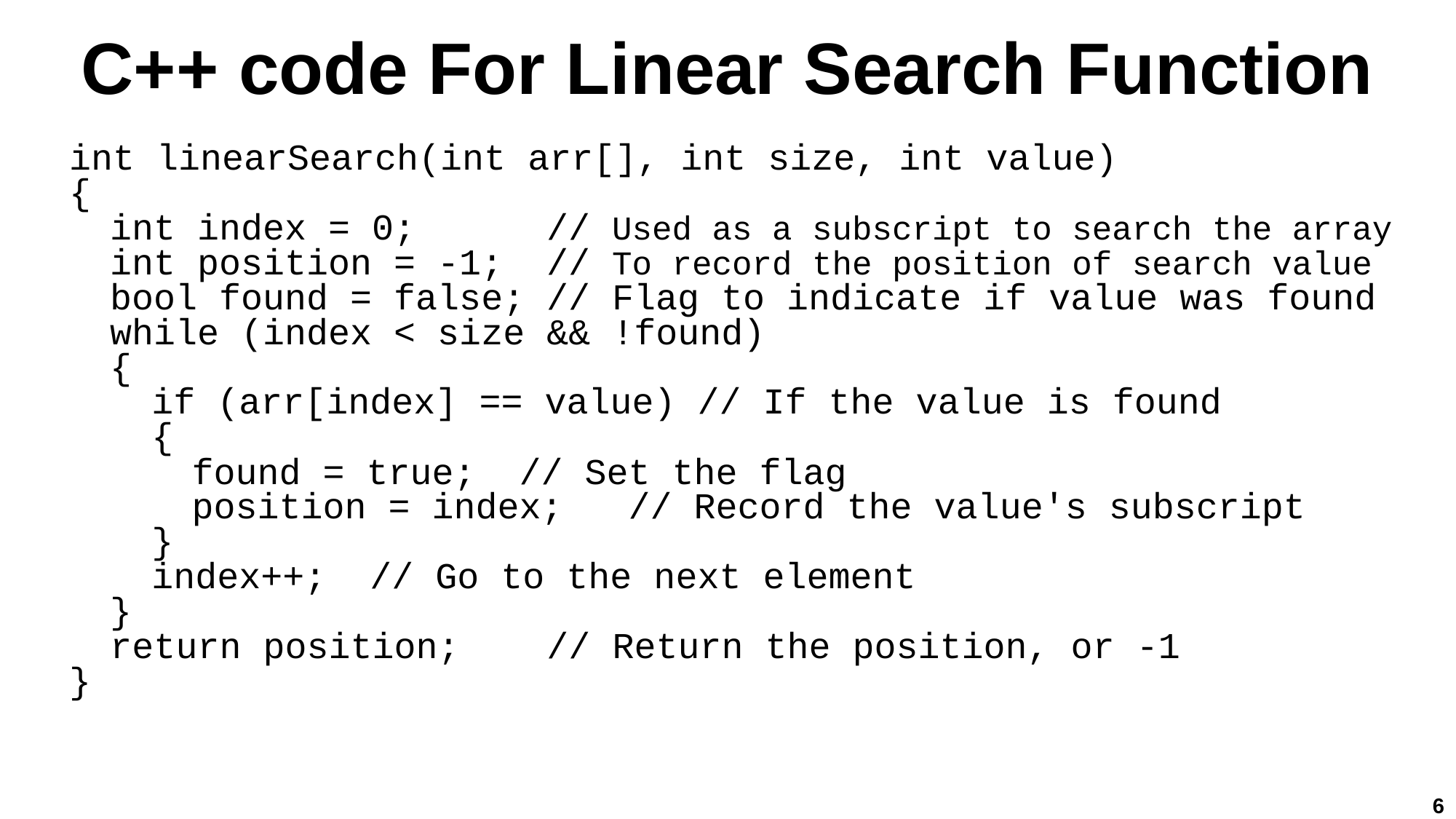

# C++ code For Linear Search Function
int linearSearch(int arr[], int size, int value)
{
int index = 0; 	// Used as a subscript to search the array
int position = -1;	// To record the position of search value
bool found = false;	// Flag to indicate if value was found
while (index < size && !found)
{
if (arr[index] == value) // If the value is found
{
found = true; 	// Set the flag
position = index;	// Record the value's subscript
}
index++; 	// Go to the next element
}
return position; 	// Return the position, or -1
}
6